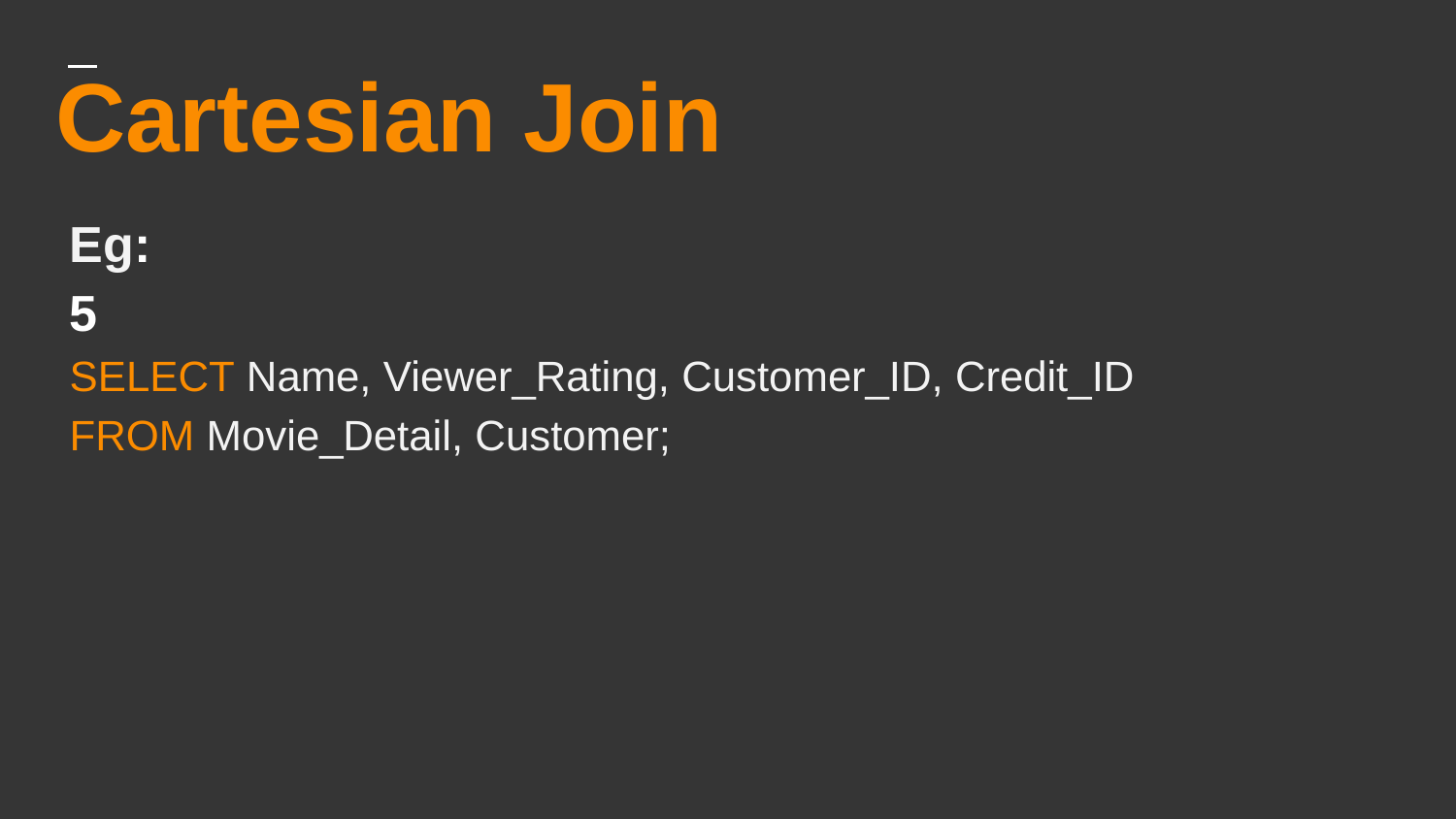

# Cartesian Join

Eg:
5
SELECT Name, Viewer_Rating, Customer_ID, Credit_ID
FROM Movie_Detail, Customer;